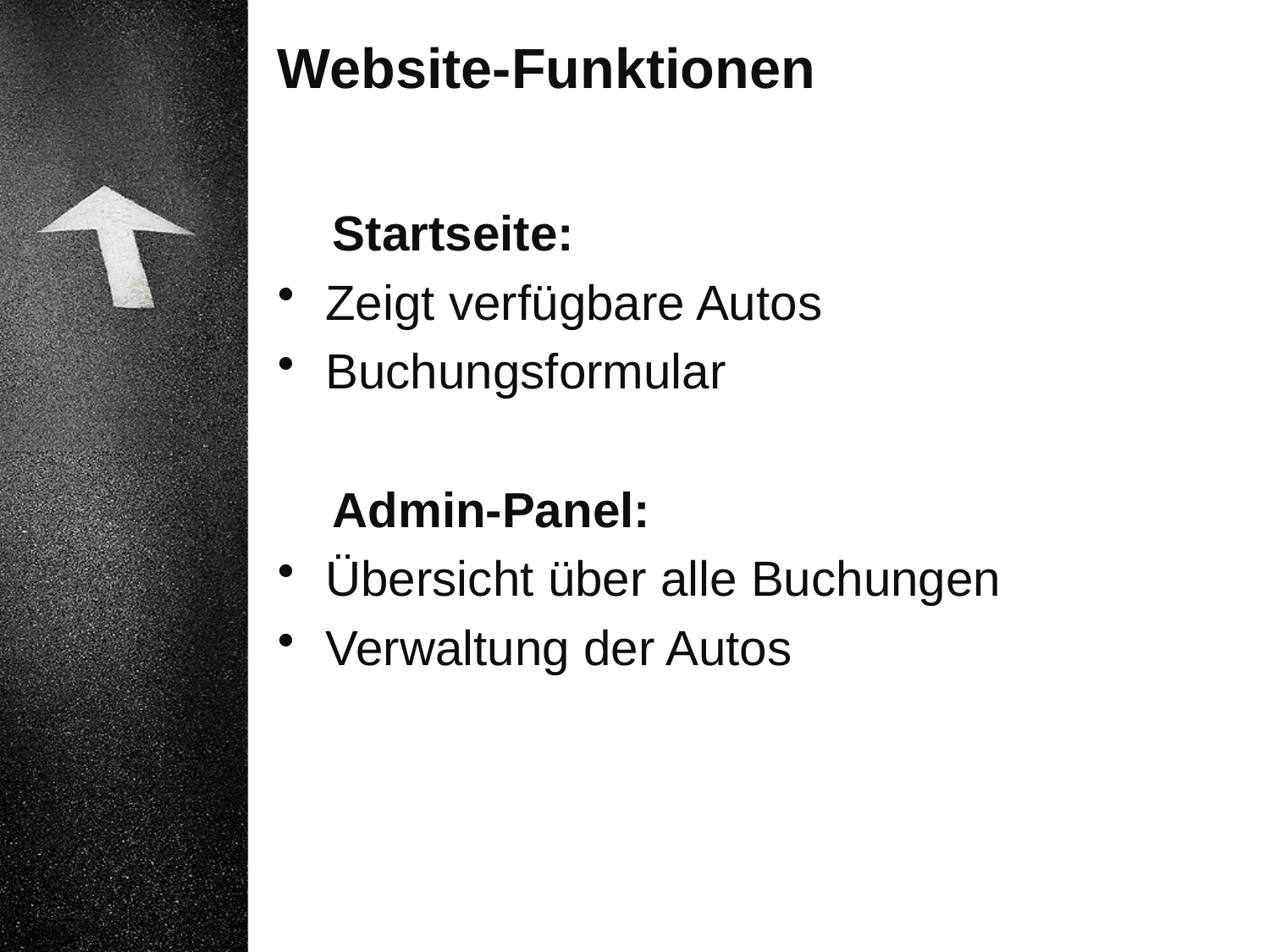

# Website-Funktionen

    Startseite:
Zeigt verfügbare Autos
Buchungsformular

    Admin-Panel:
Übersicht über alle Buchungen
Verwaltung der Autos